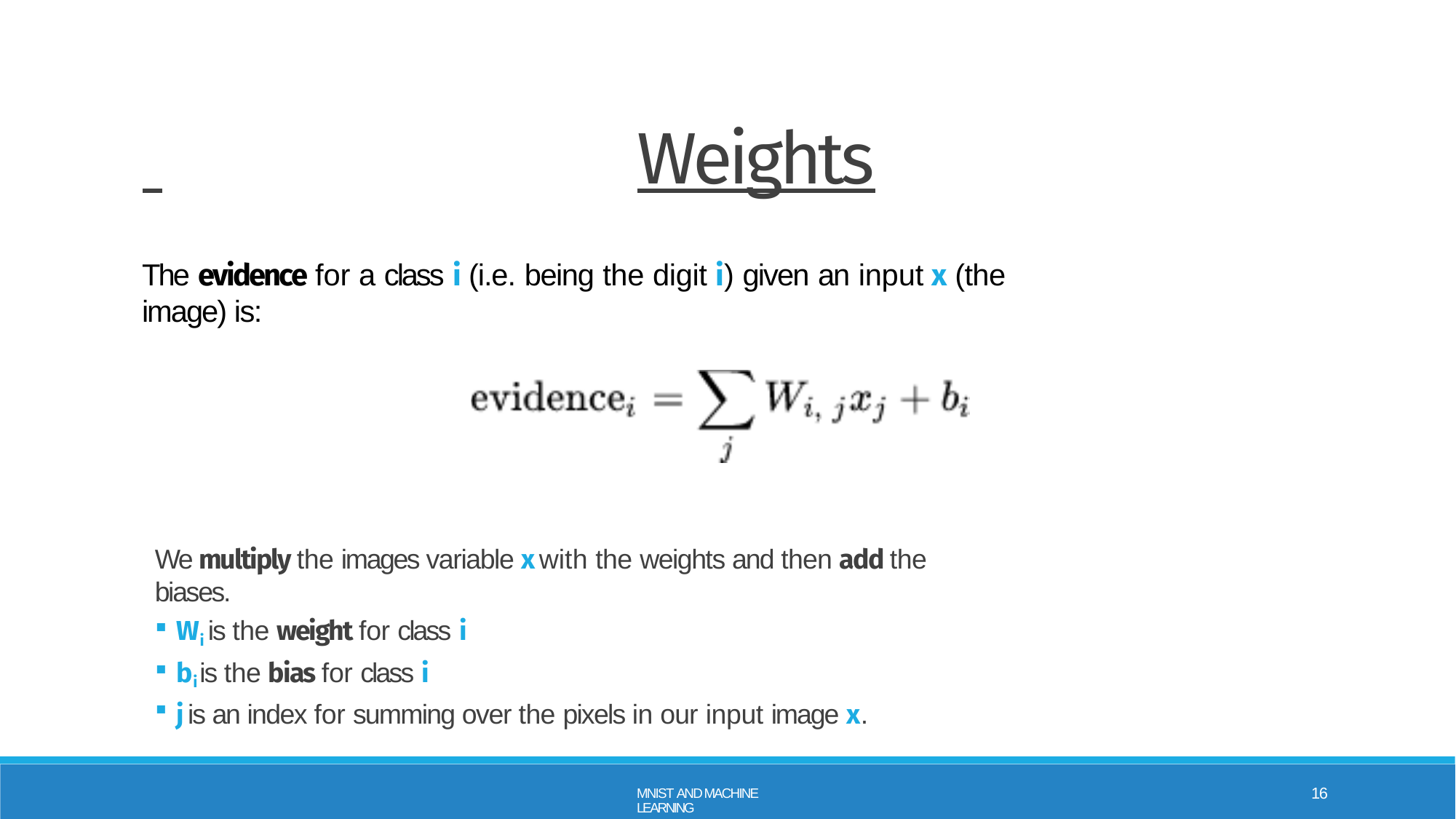

# Weights
The evidence for a class i (i.e. being the digit i) given an input x (the image) is:

We multiply the images variable x with the weights and then add the biases.
Wi is the weight for class i
bi is the bias for class i
j is an index for summing over the pixels in our input image x.
16
MNIST AND MACHINE LEARNING